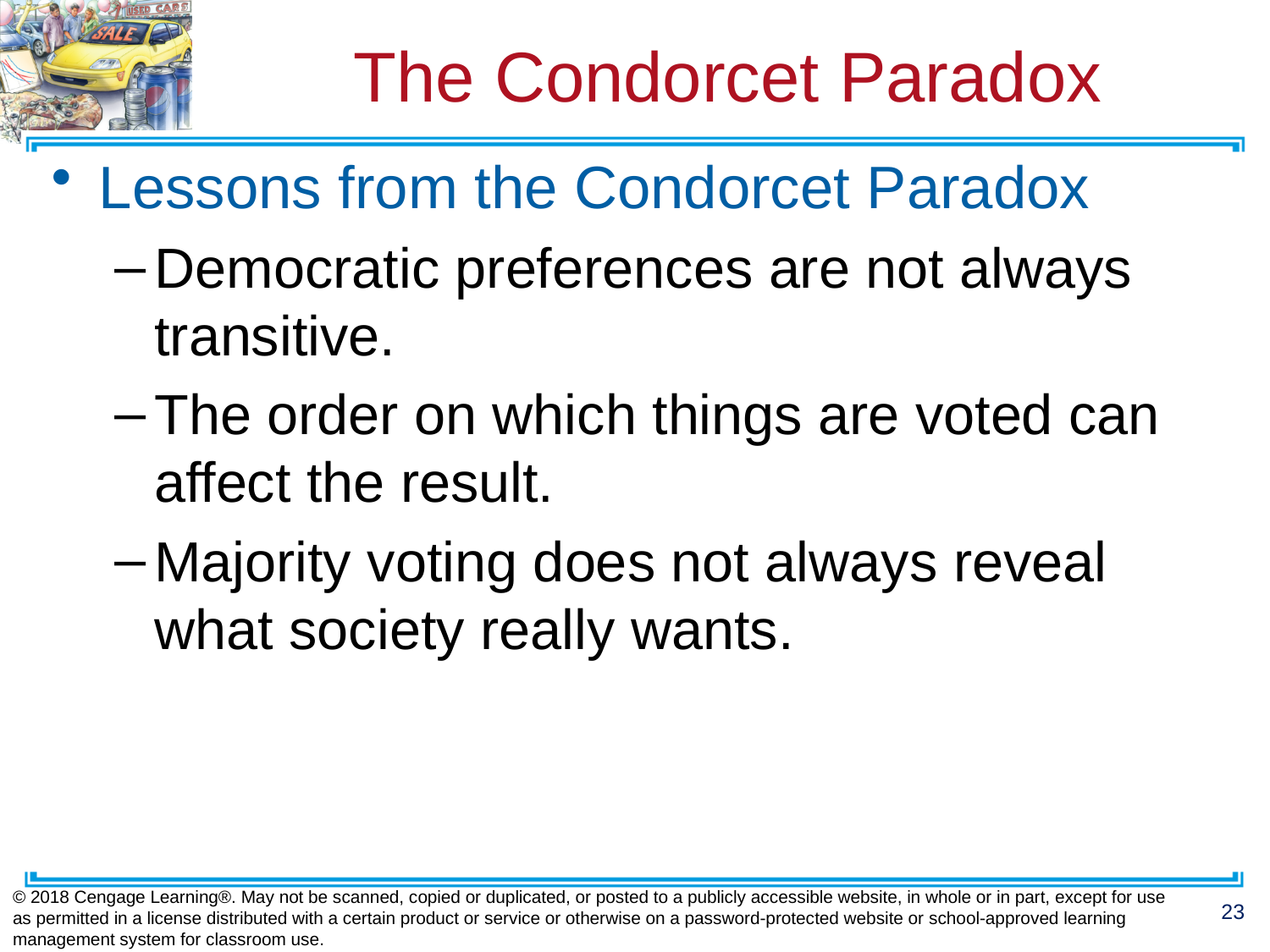

# The Condorcet Paradox
Lessons from the Condorcet Paradox
Democratic preferences are not always transitive.
The order on which things are voted can affect the result.
Majority voting does not always reveal what society really wants.
© 2018 Cengage Learning®. May not be scanned, copied or duplicated, or posted to a publicly accessible website, in whole or in part, except for use as permitted in a license distributed with a certain product or service or otherwise on a password-protected website or school-approved learning management system for classroom use.
23